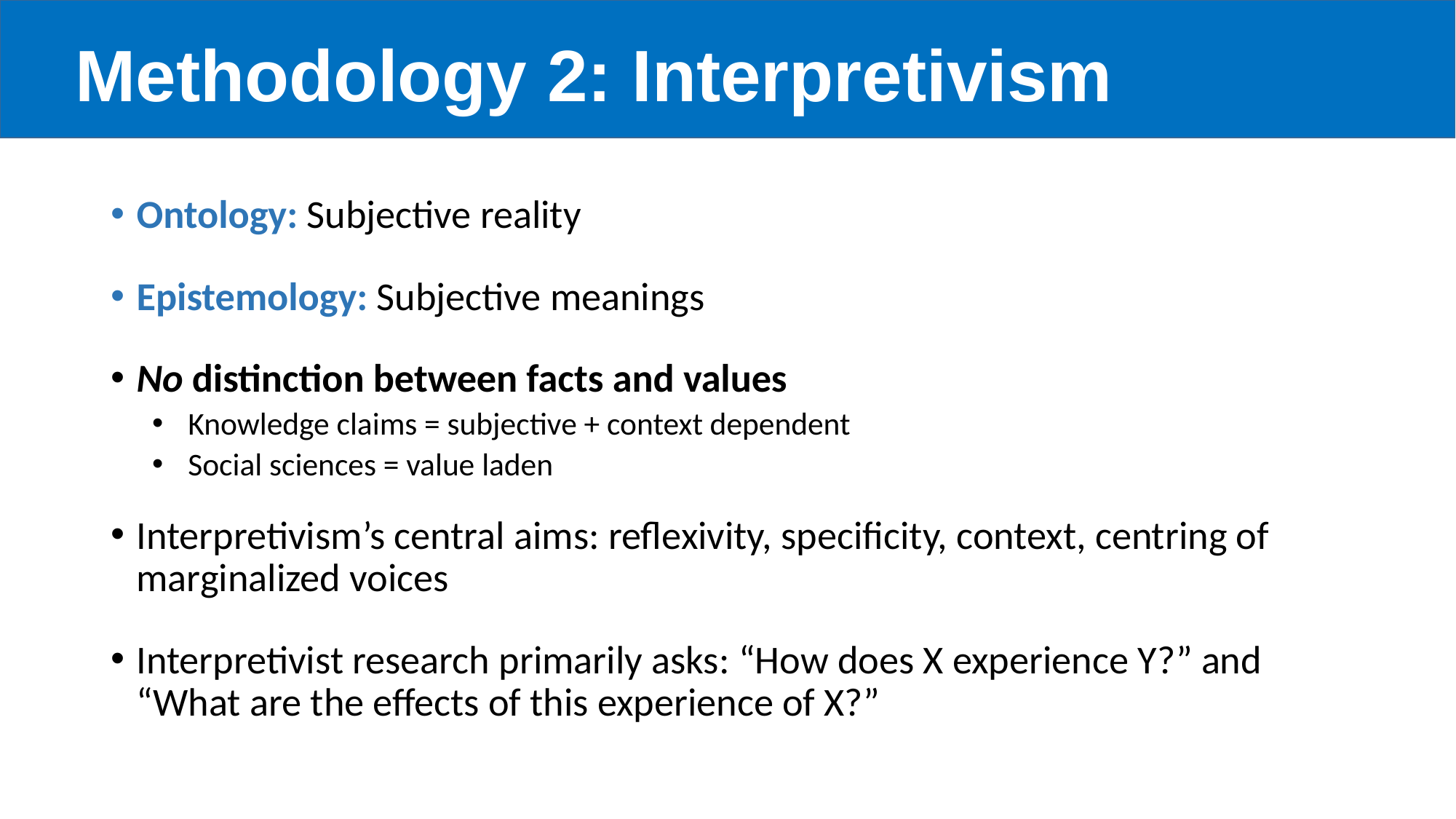

# Methodology 2: Interpretivism
Ontology: Subjective reality

Epistemology: Subjective meanings

No distinction between facts and values
Knowledge claims = subjective + context dependent
Social sciences = value laden

Interpretivism’s central aims: reflexivity, specificity, context, centring of marginalized voices

Interpretivist research primarily asks: “How does X experience Y?” and “What are the effects of this experience of X?”